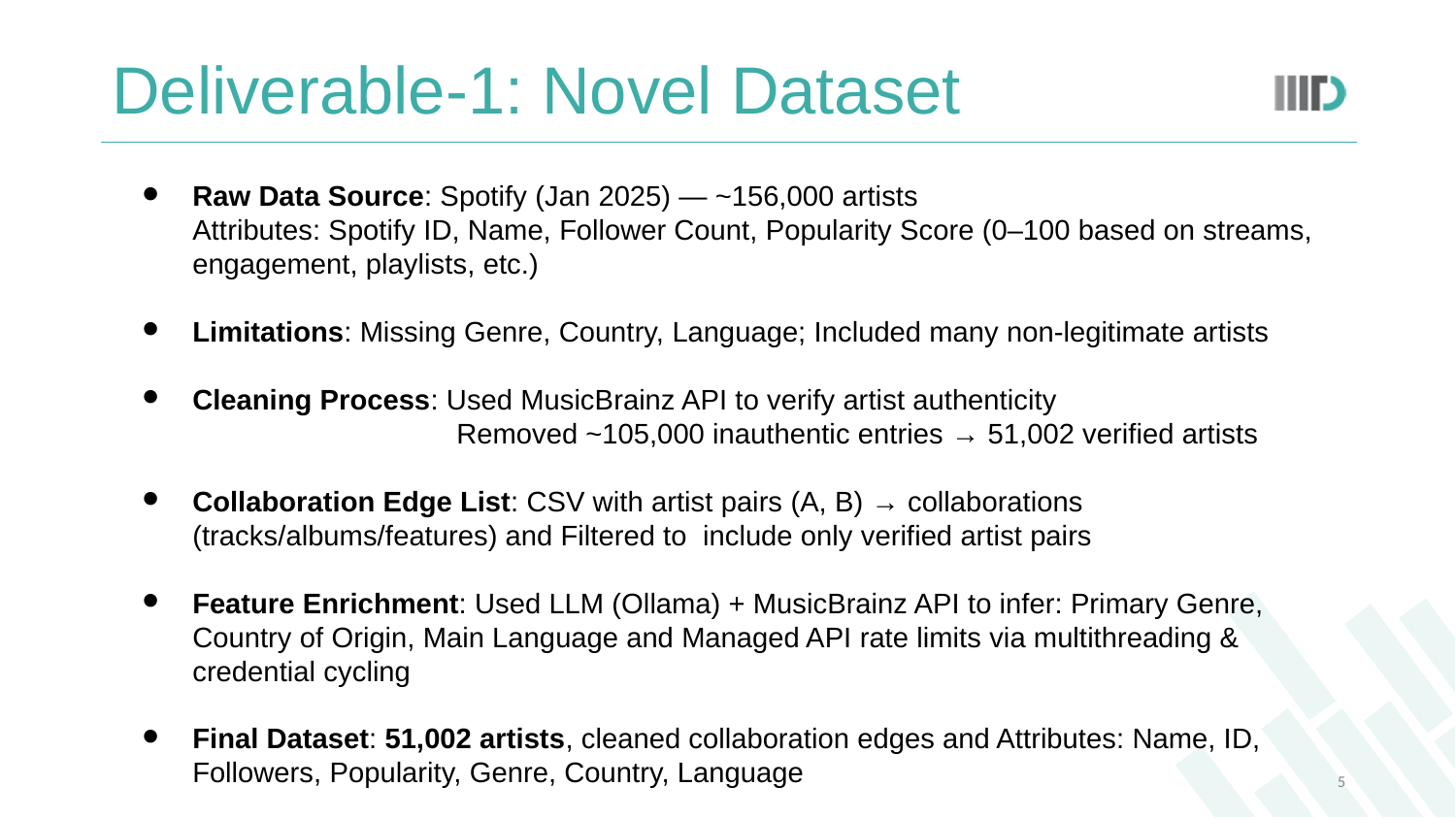

# Deliverable-1: Novel Dataset
Raw Data Source: Spotify (Jan 2025) — ~156,000 artists
Attributes: Spotify ID, Name, Follower Count, Popularity Score (0–100 based on streams, engagement, playlists, etc.)

Limitations: Missing Genre, Country, Language; Included many non-legitimate artists

Cleaning Process: Used MusicBrainz API to verify artist authenticity
                                 Removed ~105,000 inauthentic entries → 51,002 verified artists

Collaboration Edge List: CSV with artist pairs (A, B) → collaborations (tracks/albums/features) and Filtered to  include only verified artist pairs

Feature Enrichment: Used LLM (Ollama) + MusicBrainz API to infer: Primary Genre, Country of Origin, Main Language and Managed API rate limits via multithreading & credential cycling

Final Dataset: 51,002 artists, cleaned collaboration edges and Attributes: Name, ID, Followers, Popularity, Genre, Country, Language

5